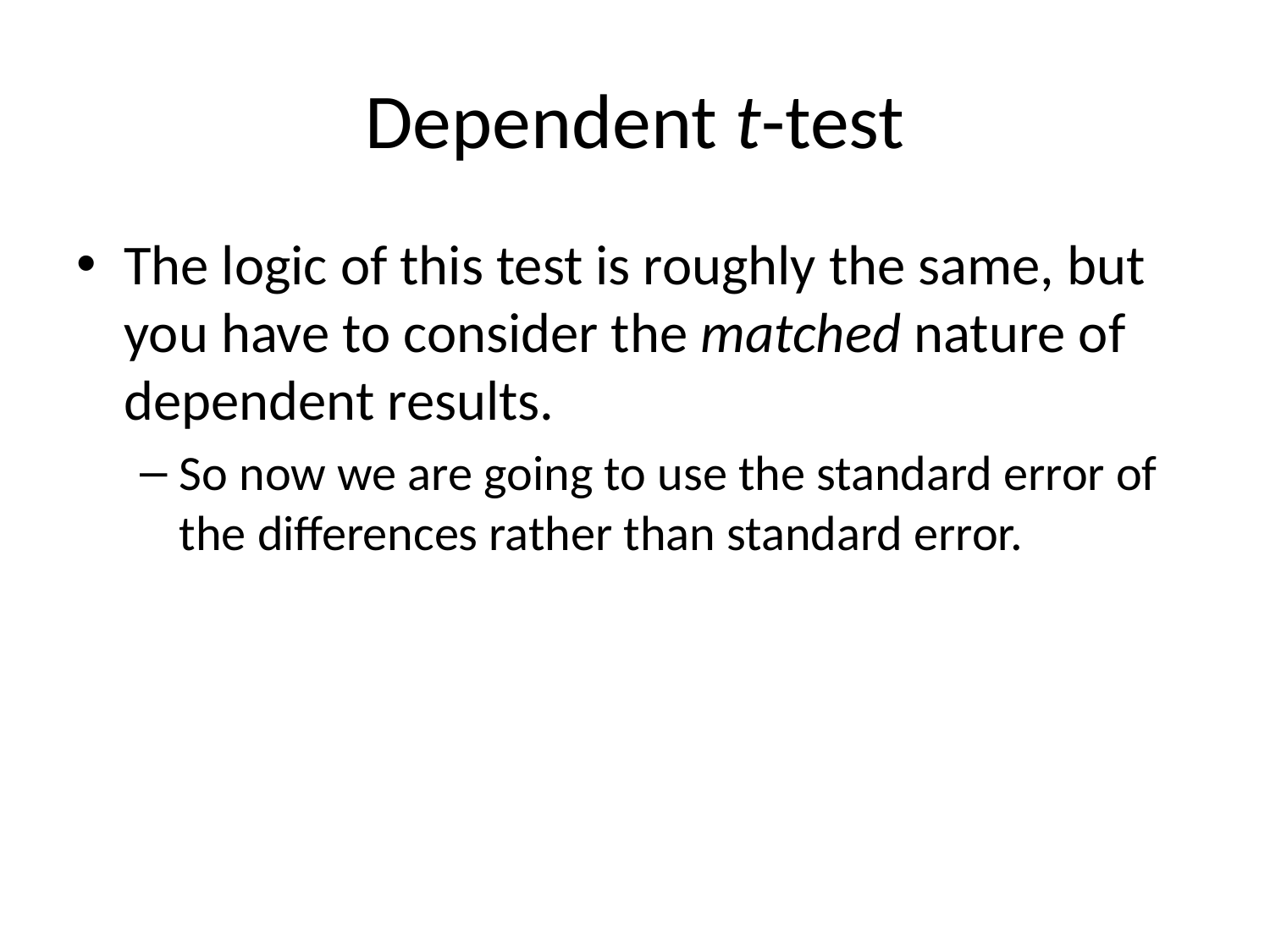

# Dependent t-test
The logic of this test is roughly the same, but you have to consider the matched nature of dependent results.
So now we are going to use the standard error of the differences rather than standard error.